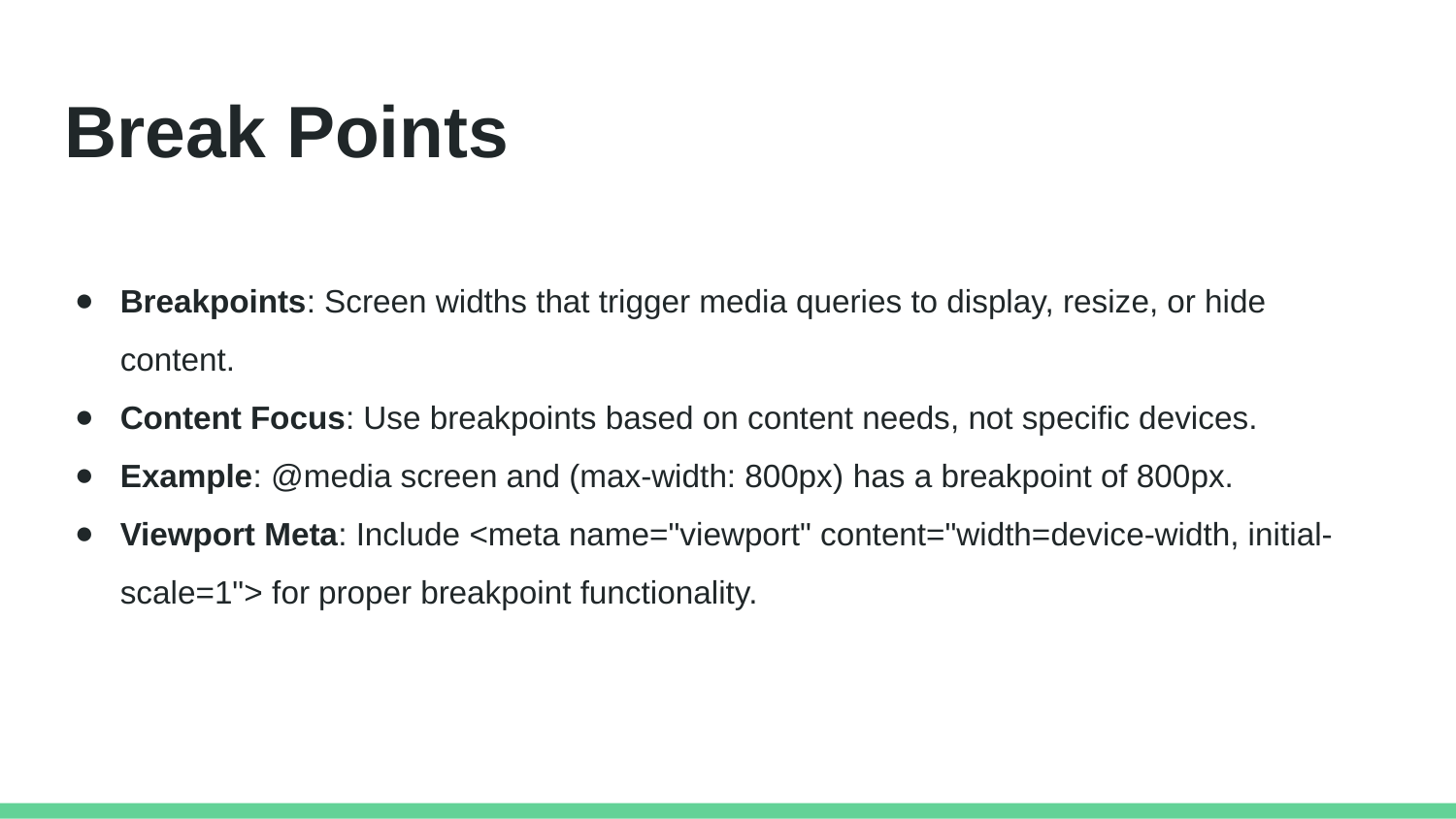

# Break Points

Breakpoints: Screen widths that trigger media queries to display, resize, or hide content.
Content Focus: Use breakpoints based on content needs, not specific devices.
Example: @media screen and (max-width: 800px) has a breakpoint of 800px.
Viewport Meta: Include <meta name="viewport" content="width=device-width, initial-scale=1"> for proper breakpoint functionality.